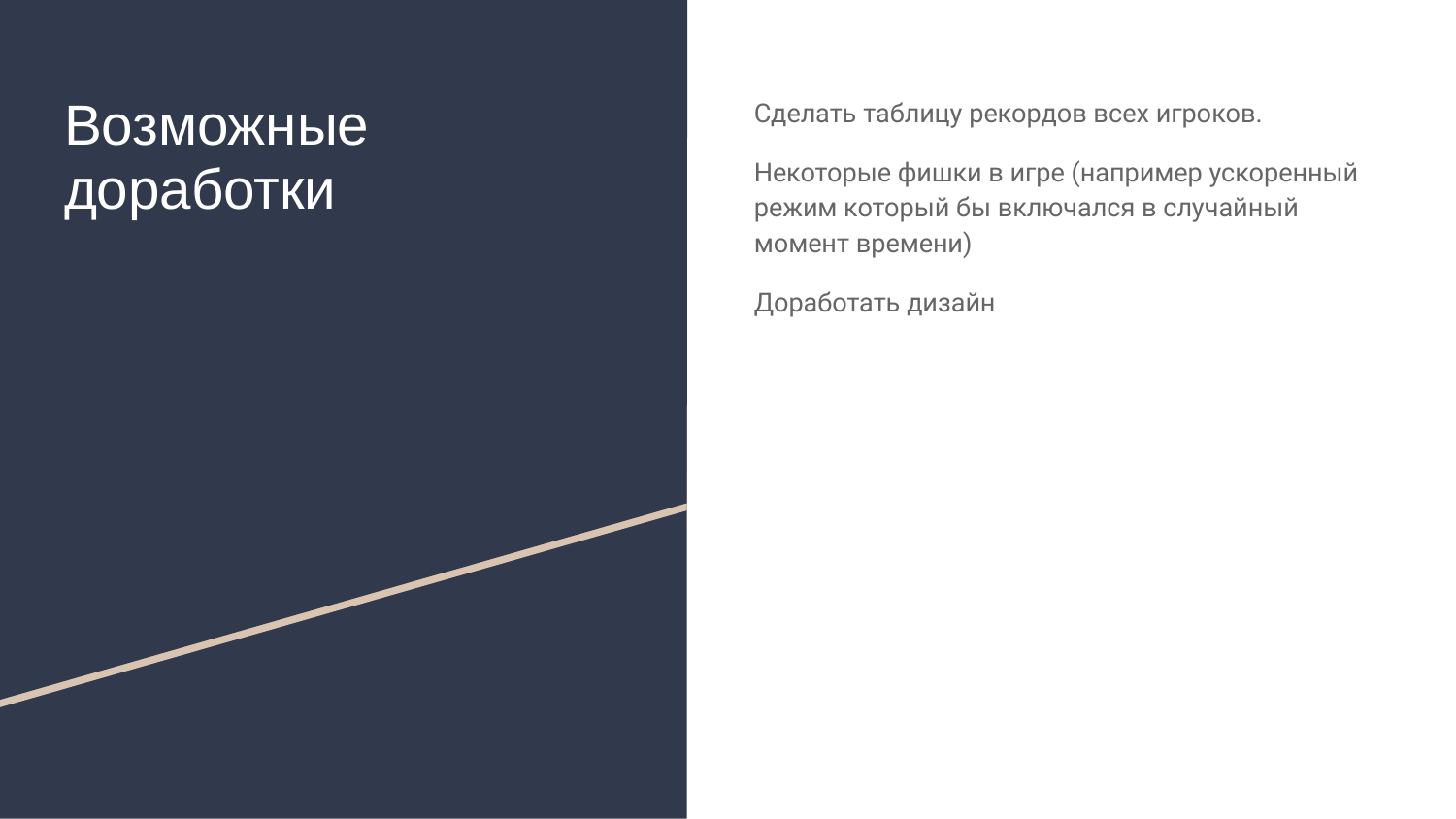

# Возможные доработки
Сделать таблицу рекордов всех игроков.
Некоторые фишки в игре (например ускоренный режим который бы включался в случайный момент времени)
Доработать дизайн